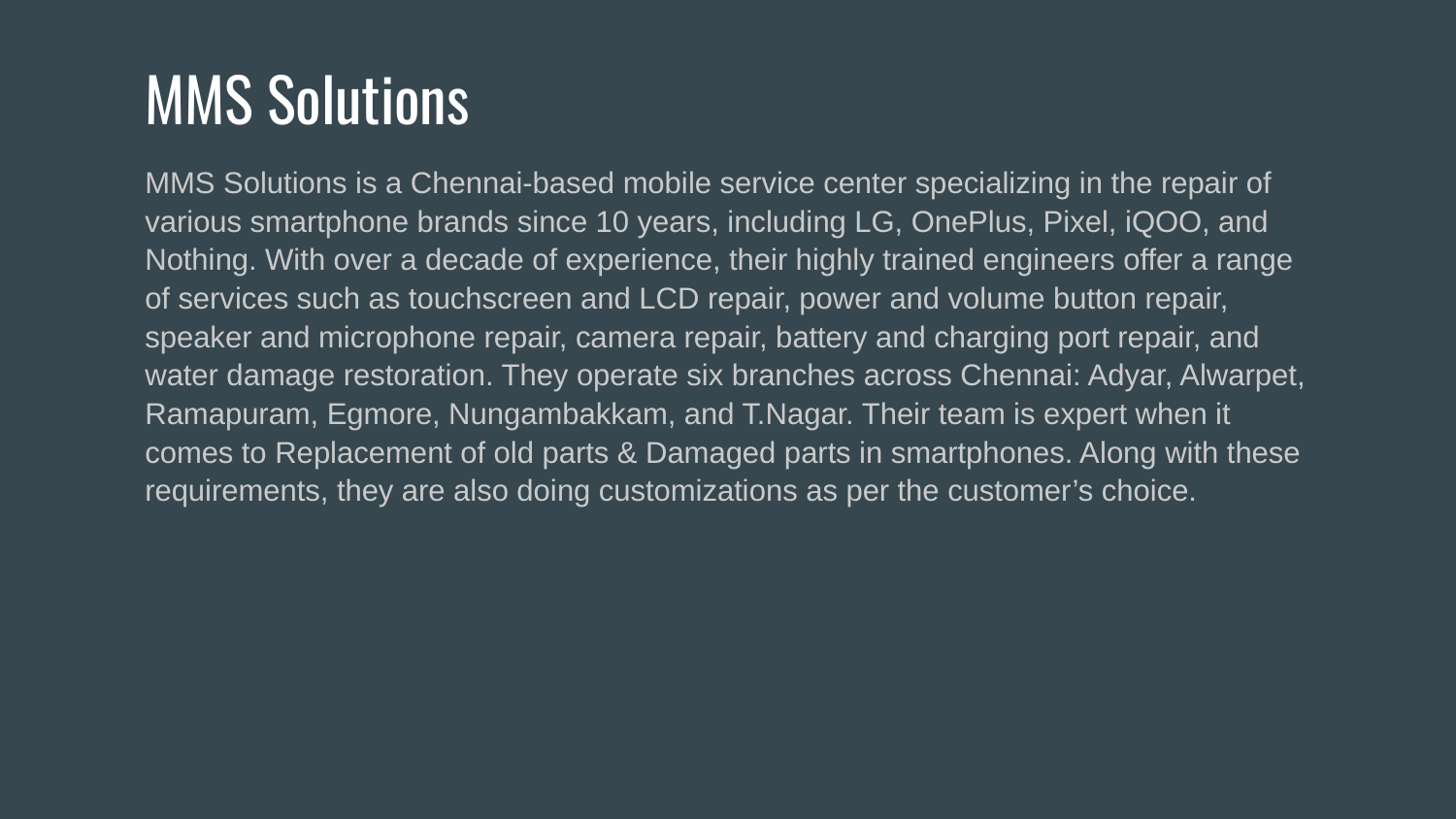

# MMS Solutions
MMS Solutions is a Chennai-based mobile service center specializing in the repair of various smartphone brands since 10 years, including LG, OnePlus, Pixel, iQOO, and Nothing. With over a decade of experience, their highly trained engineers offer a range of services such as touchscreen and LCD repair, power and volume button repair, speaker and microphone repair, camera repair, battery and charging port repair, and water damage restoration. They operate six branches across Chennai: Adyar, Alwarpet, Ramapuram, Egmore, Nungambakkam, and T.Nagar. Their team is expert when it comes to Replacement of old parts & Damaged parts in smartphones. Along with these requirements, they are also doing customizations as per the customer’s choice.